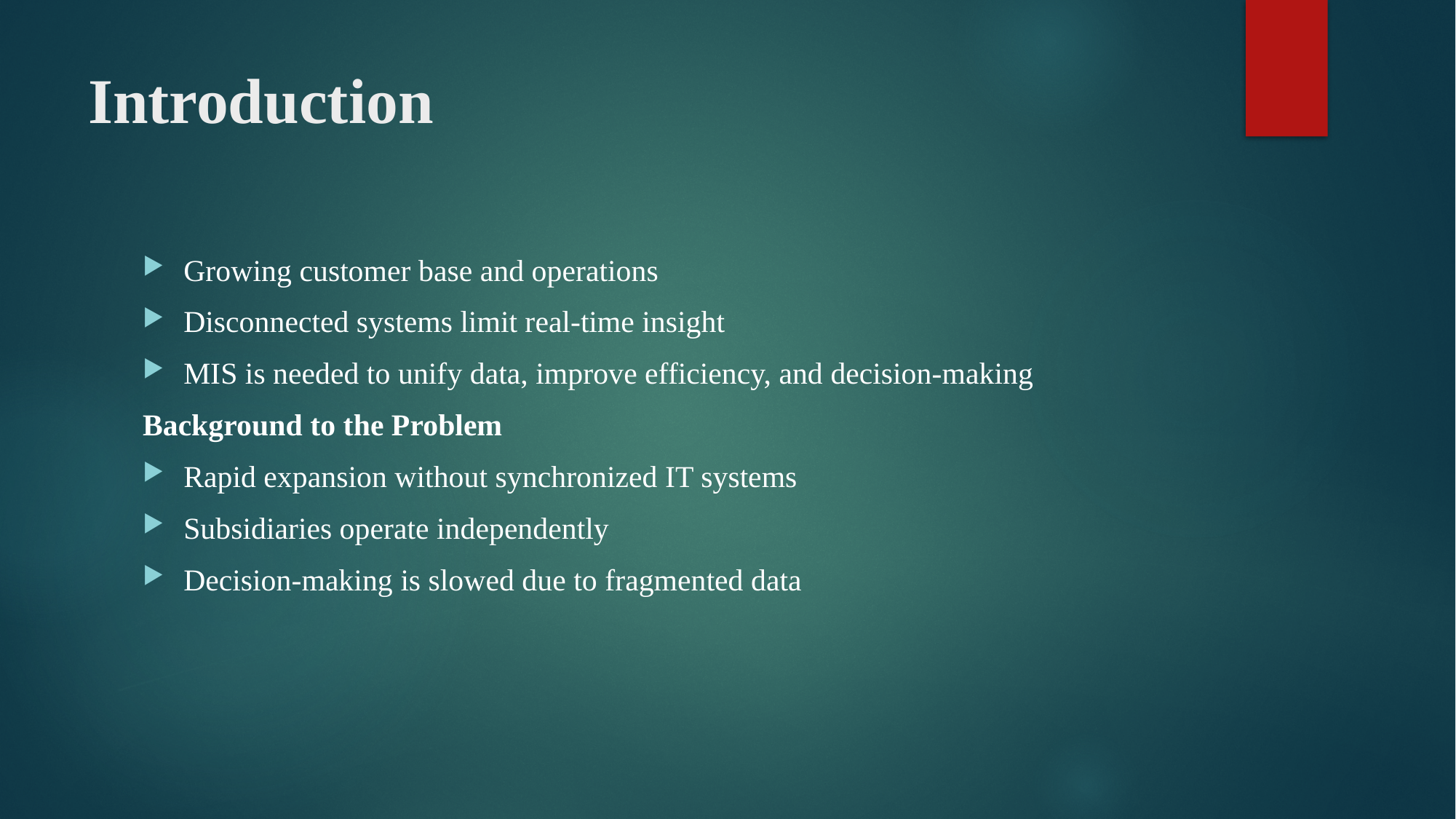

# Introduction
Growing customer base and operations
Disconnected systems limit real-time insight
MIS is needed to unify data, improve efficiency, and decision-making
Background to the Problem
Rapid expansion without synchronized IT systems
Subsidiaries operate independently
Decision-making is slowed due to fragmented data